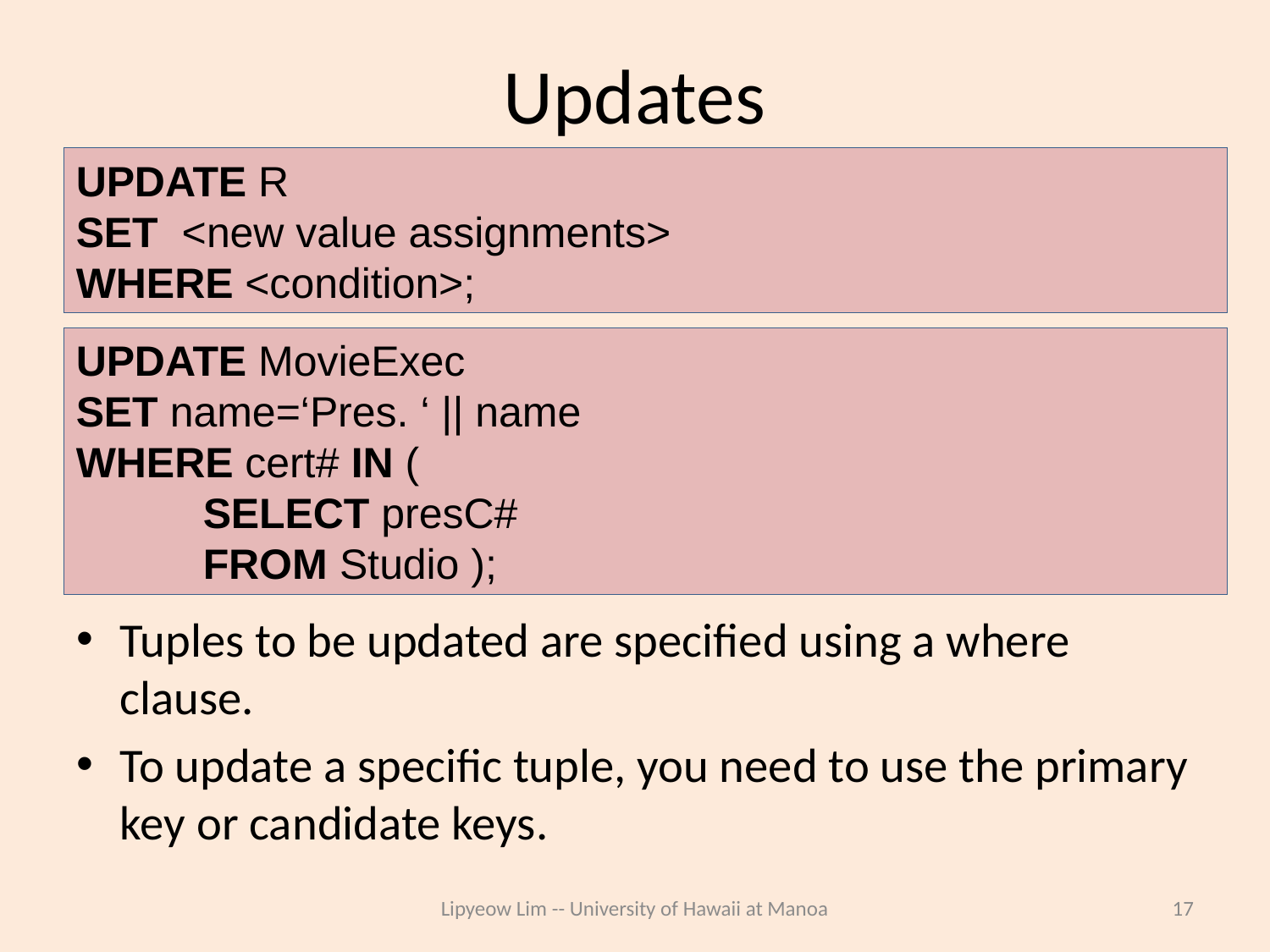

# Updates
UPDATE R
SET  <new value assignments>
WHERE <condition>;
UPDATE MovieExec
SET name=‘Pres. ‘ || name
WHERE cert# IN (
	SELECT presC#
	FROM Studio );
Tuples to be updated are specified using a where clause.
To update a specific tuple, you need to use the primary key or candidate keys.
Lipyeow Lim -- University of Hawaii at Manoa
17